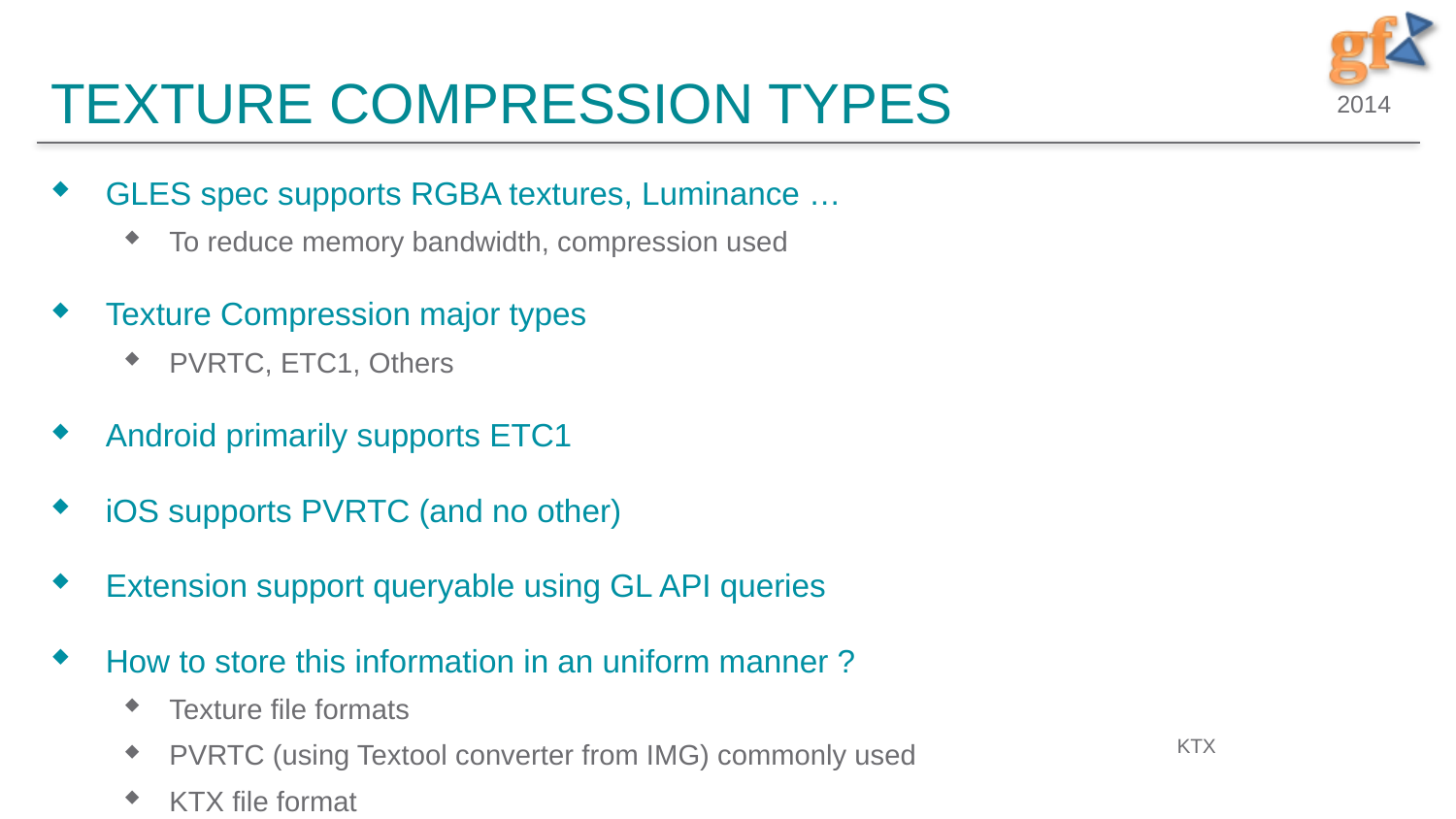

# Texture Compression types
GLES spec supports RGBA textures, Luminance …
To reduce memory bandwidth, compression used
Texture Compression major types
PVRTC, ETC1, Others
Android primarily supports ETC1
iOS supports PVRTC (and no other)
Extension support queryable using GL API queries
How to store this information in an uniform manner ?
Texture file formats
PVRTC (using Textool converter from IMG) commonly used
KTX file format
KTX